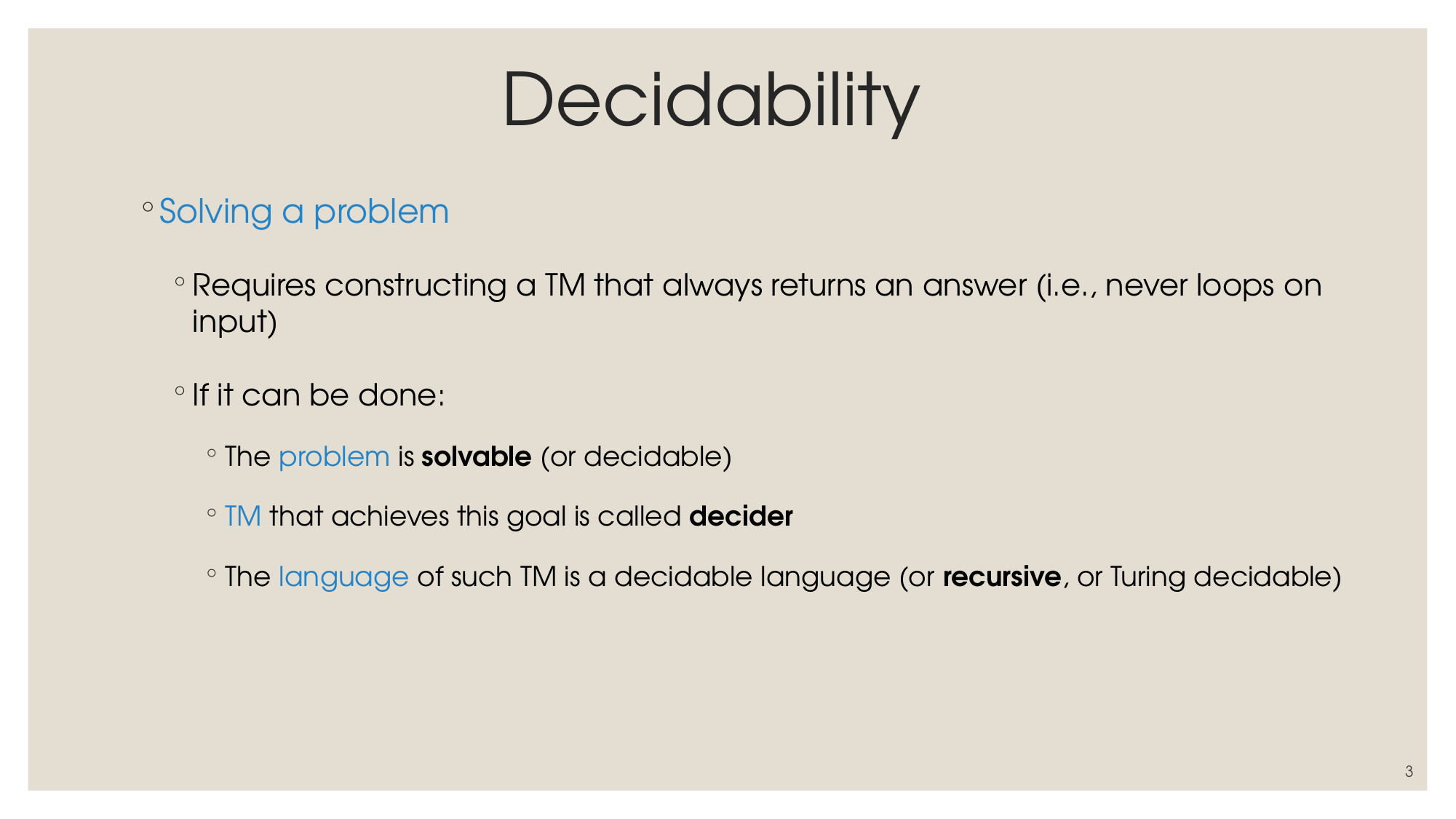

# Decidability
Solving a problem
Requires constructing a TM that always returns an answer (i.e., never loops 	on input)
If it can be done:
The problem is solvable (or decidable)
TM that achieves this goal is called decider
The language of such TM is a decidable language (or recursive, or Turing decidable)
3